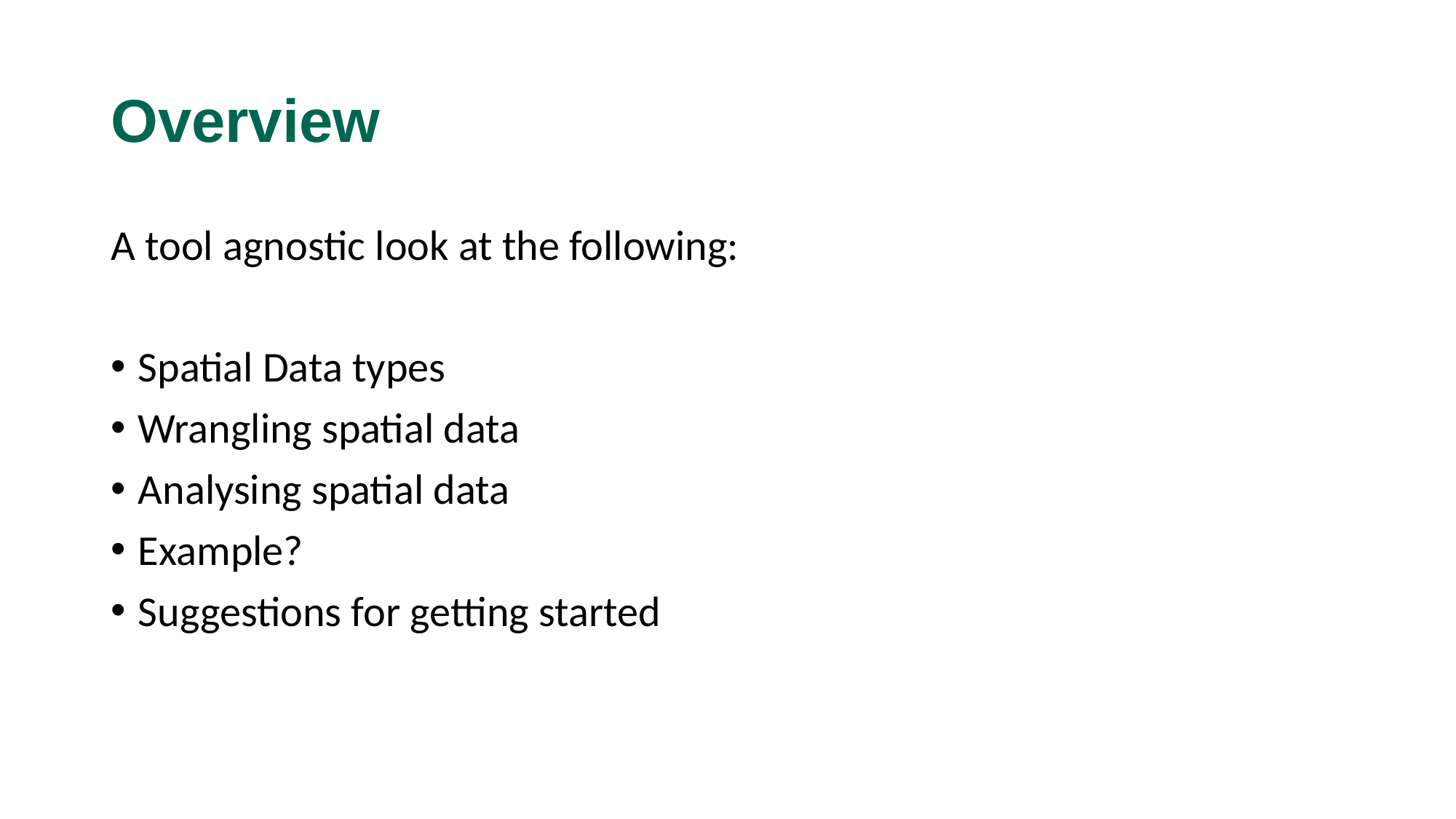

# Overview
A tool agnostic look at the following:

Spatial Data types
Wrangling spatial data
Analysing spatial data
Example?
Suggestions for getting started